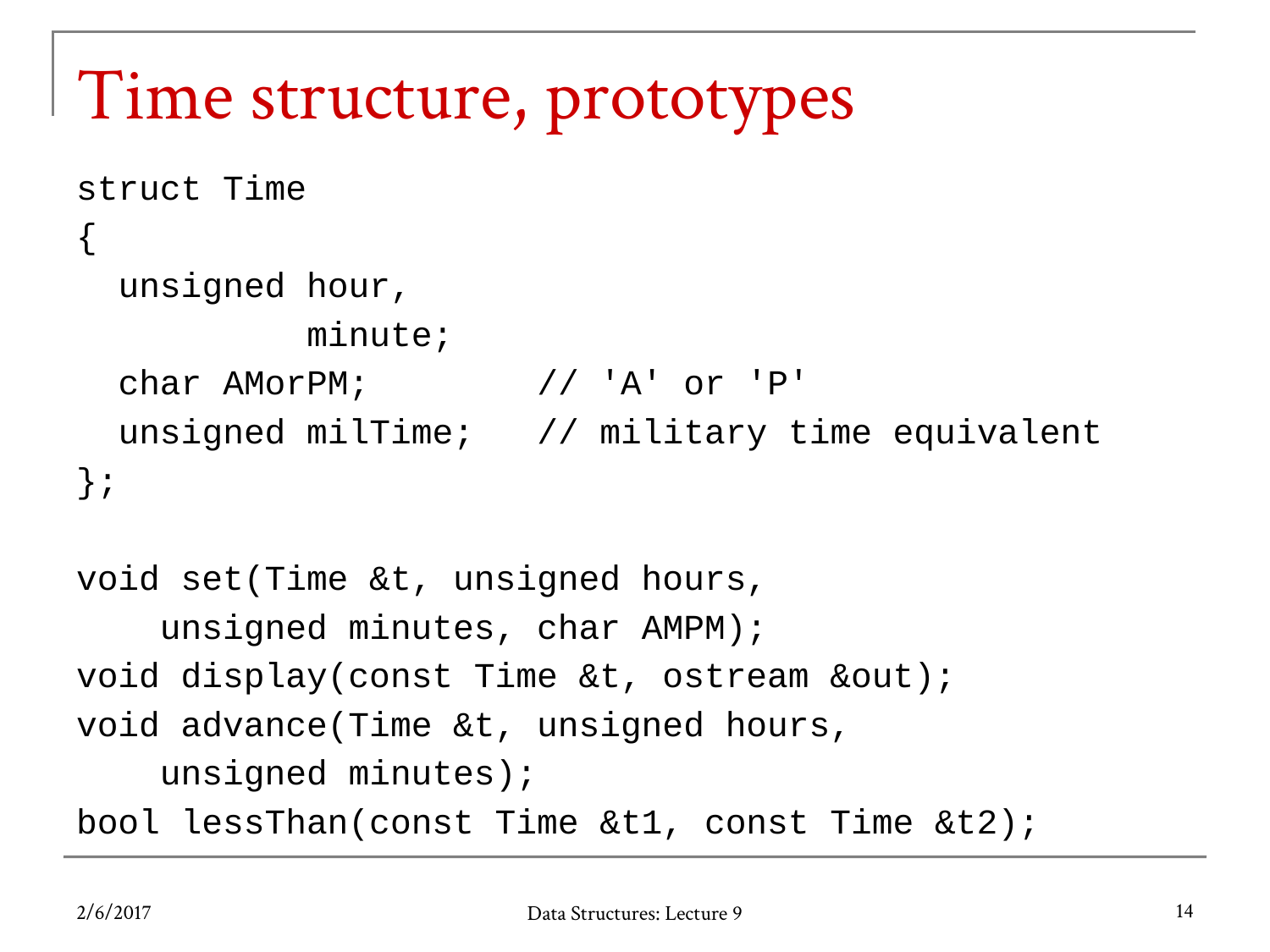

# Time structure, prototypes
struct Time
{
  unsigned hour,
           minute;
  char AMorPM;        // 'A' or 'P'
  unsigned milTime;   // military time equivalent
};

void set(Time &t, unsigned hours,
		unsigned minutes, char AMPM);
void display(const Time &t, ostream &out);
void advance(Time &t, unsigned hours,
			unsigned minutes);
bool lessThan(const Time &t1, const Time &t2);
2/6/2017
14
Data Structures: Lecture 9